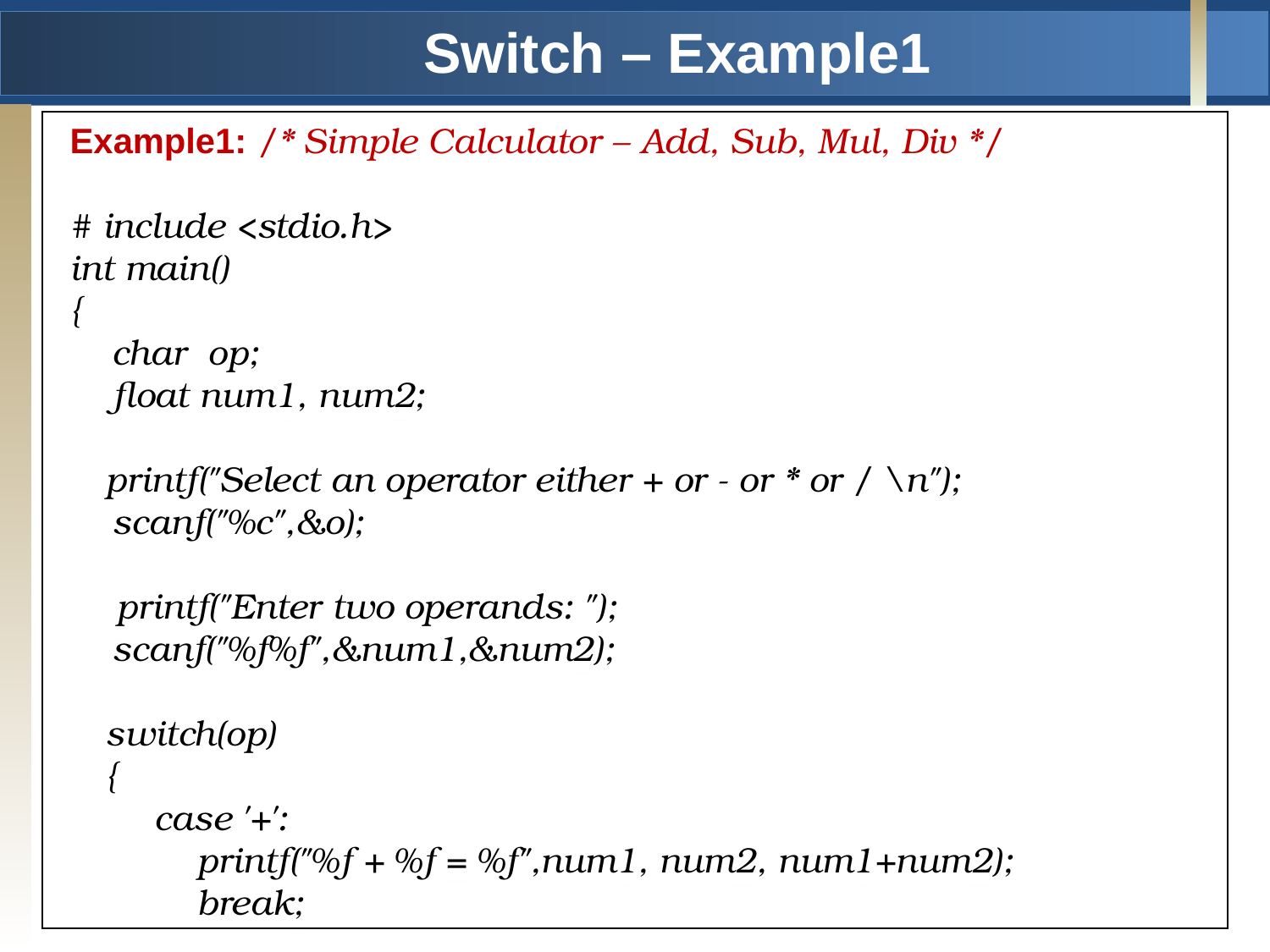

# Switch – Example1
Example1: /* Simple Calculator – Add, Sub, Mul, Div */

# include <stdio.h>
int main()
{
    char  op;
    float num1, num2;

	printf("Select an operator either + or - or * or / \n");
    scanf("%c",&o);

	 printf("Enter two operands: ");
    scanf("%f%f",&num1,&num2);

	switch(op)
	{
        case '+':
            printf("%f + %f = %f",num1, num2, num1+num2);
            break;